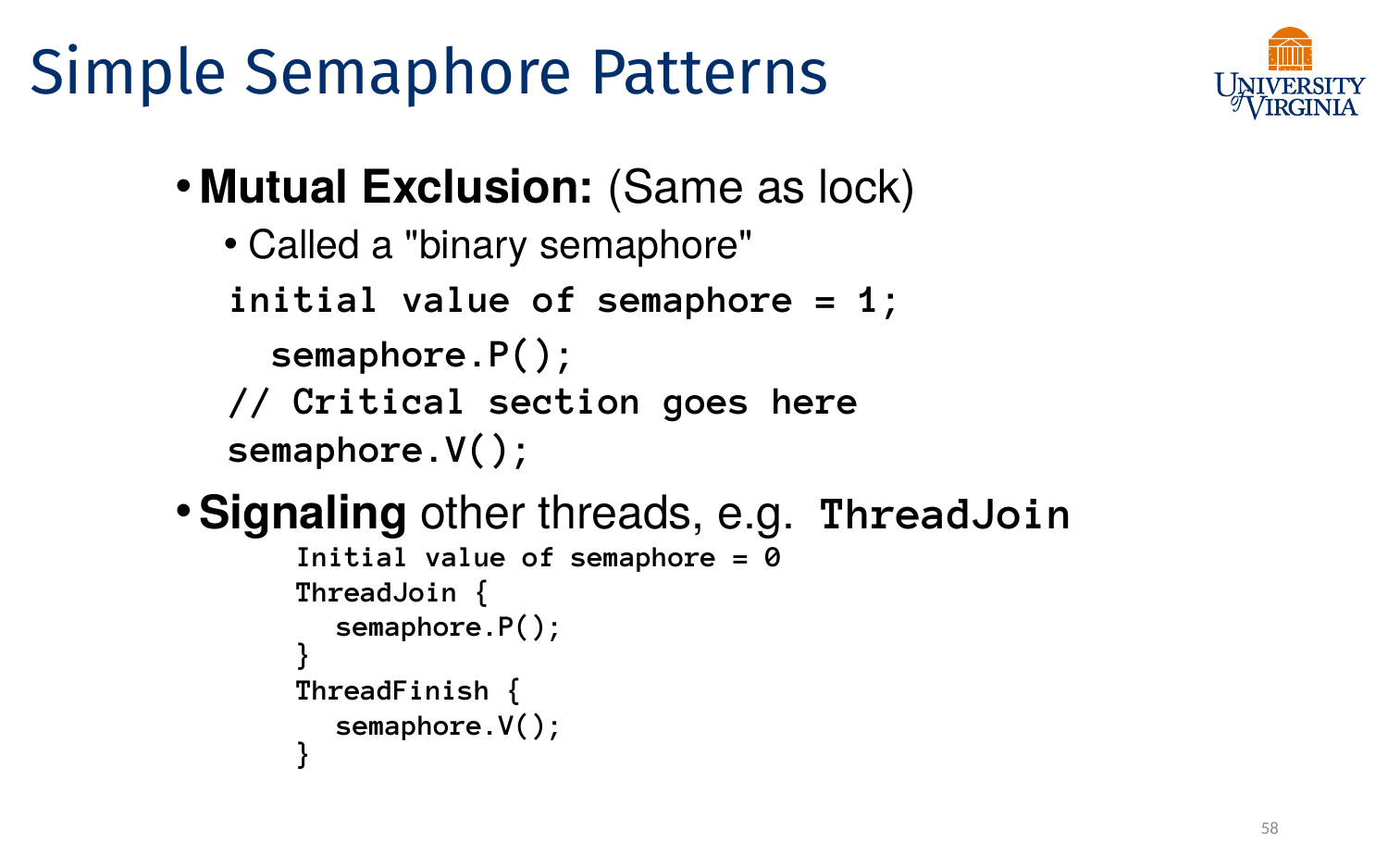

# Simple Semaphore Patterns
Mutual Exclusion: (Same as lock)
Called a "binary semaphore"
	initial value of semaphore = 1;
  semaphore.P();
	// Critical section goes here
	semaphore.V();
Signaling other threads, e.g.  ThreadJoin
	Initial value of semaphore = 0
	ThreadJoin {
    semaphore.P();
}
	ThreadFinish {
    semaphore.V();
}

58